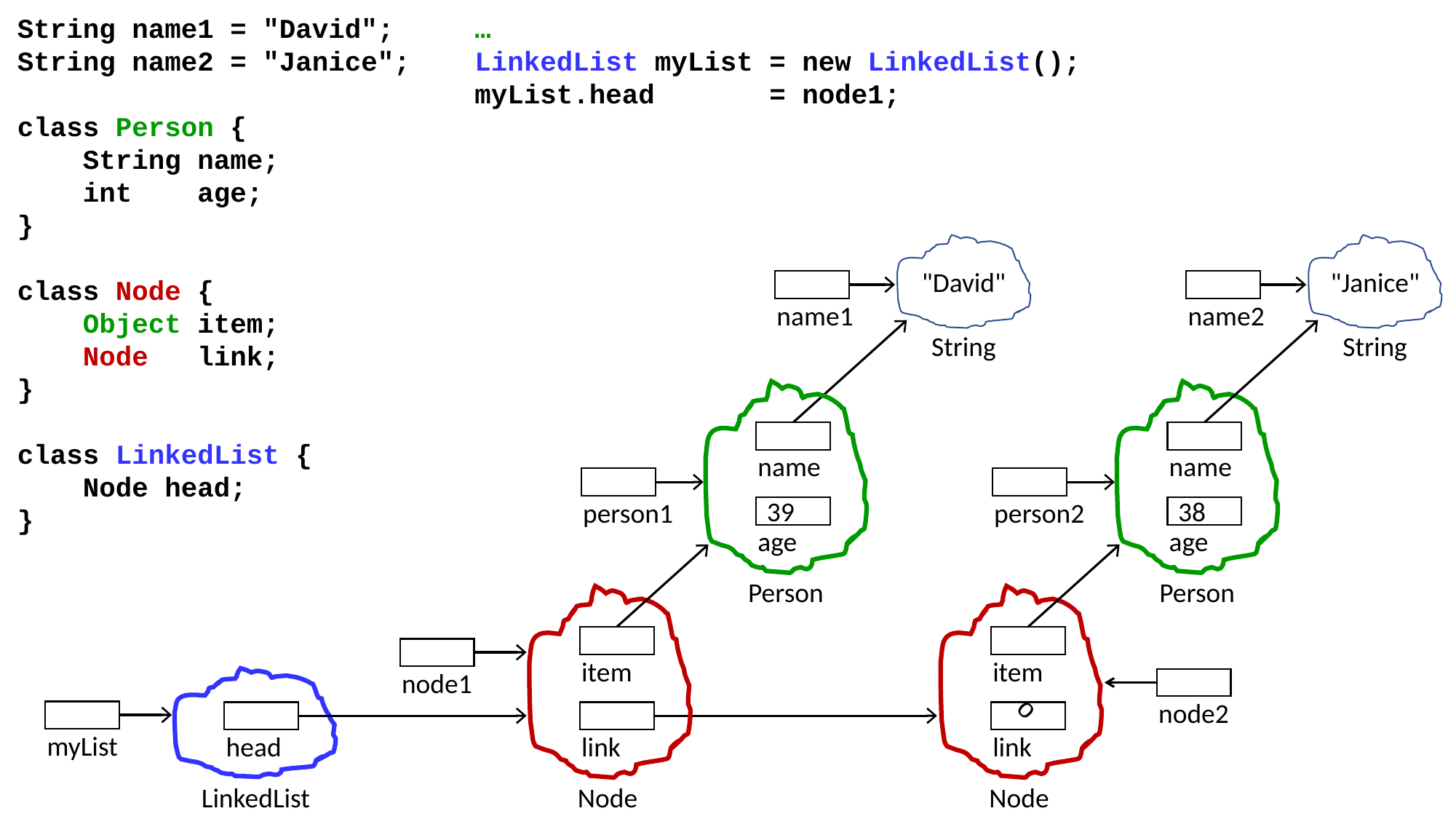

String name1 = "David";
String name2 = "Janice";

class Person {
    String name;
    int    age;
}

class Node {
    Object item;
    Node   link;
}

class LinkedList {
    Node head;
}
…
LinkedList myList = new LinkedList();
myList.head       = node1;
"David"
String

name1
"Janice"
String

name2

name
39
age

name
38
age

person1

person2
Person
Person

item

link

item

link

node1

node2
o

myList

head
Node
Node
LinkedList